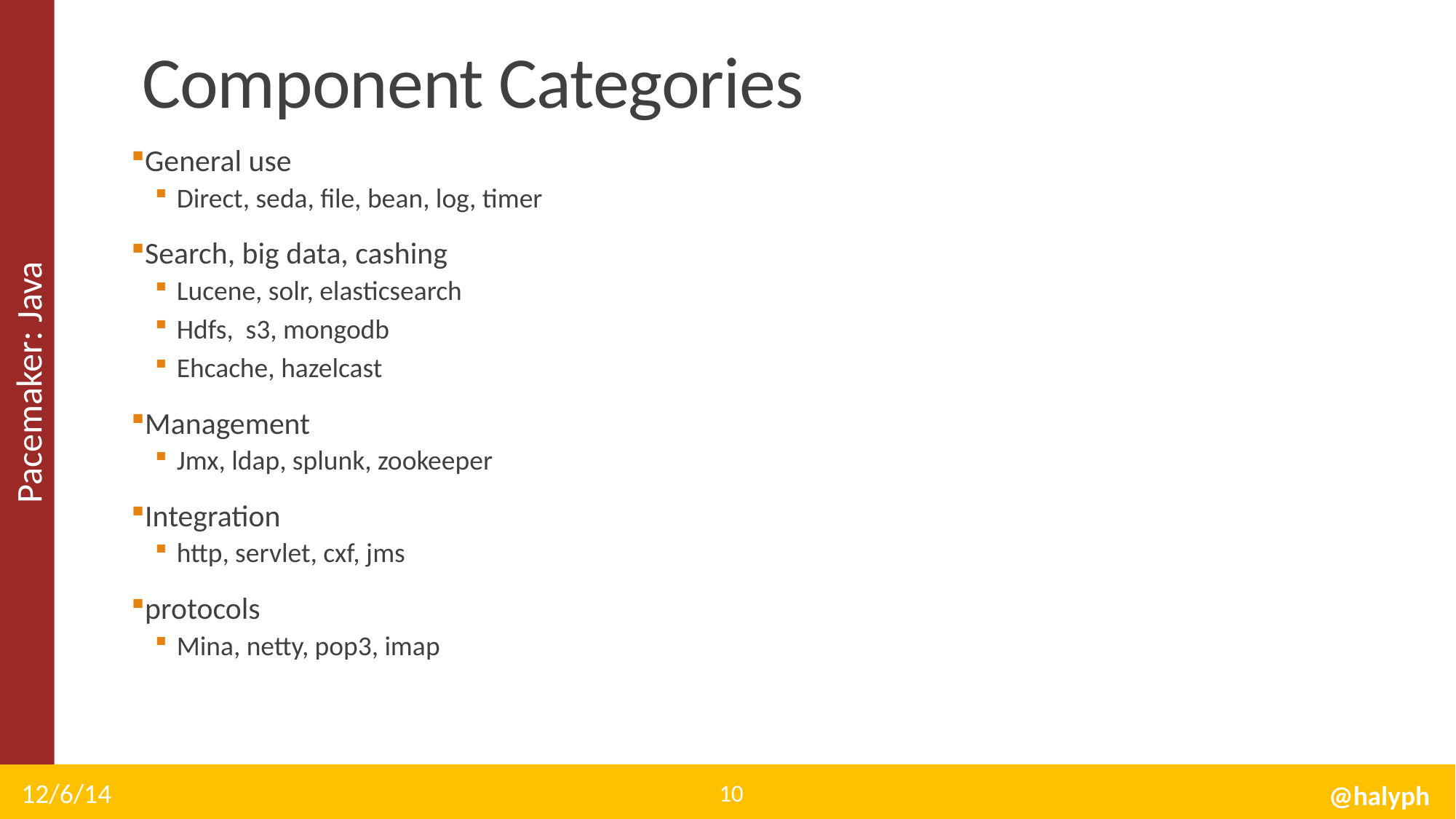

# Component Categories
General use
Direct, seda, file, bean, log, timer
Search, big data, cashing
Lucene, solr, elasticsearch
Hdfs,  s3, mongodb
Ehcache, hazelcast
Management
Jmx, ldap, splunk, zookeeper
Integration
http, servlet, cxf, jms
protocols
Mina, netty, pop3, imap
12/6/14
10
@halyph